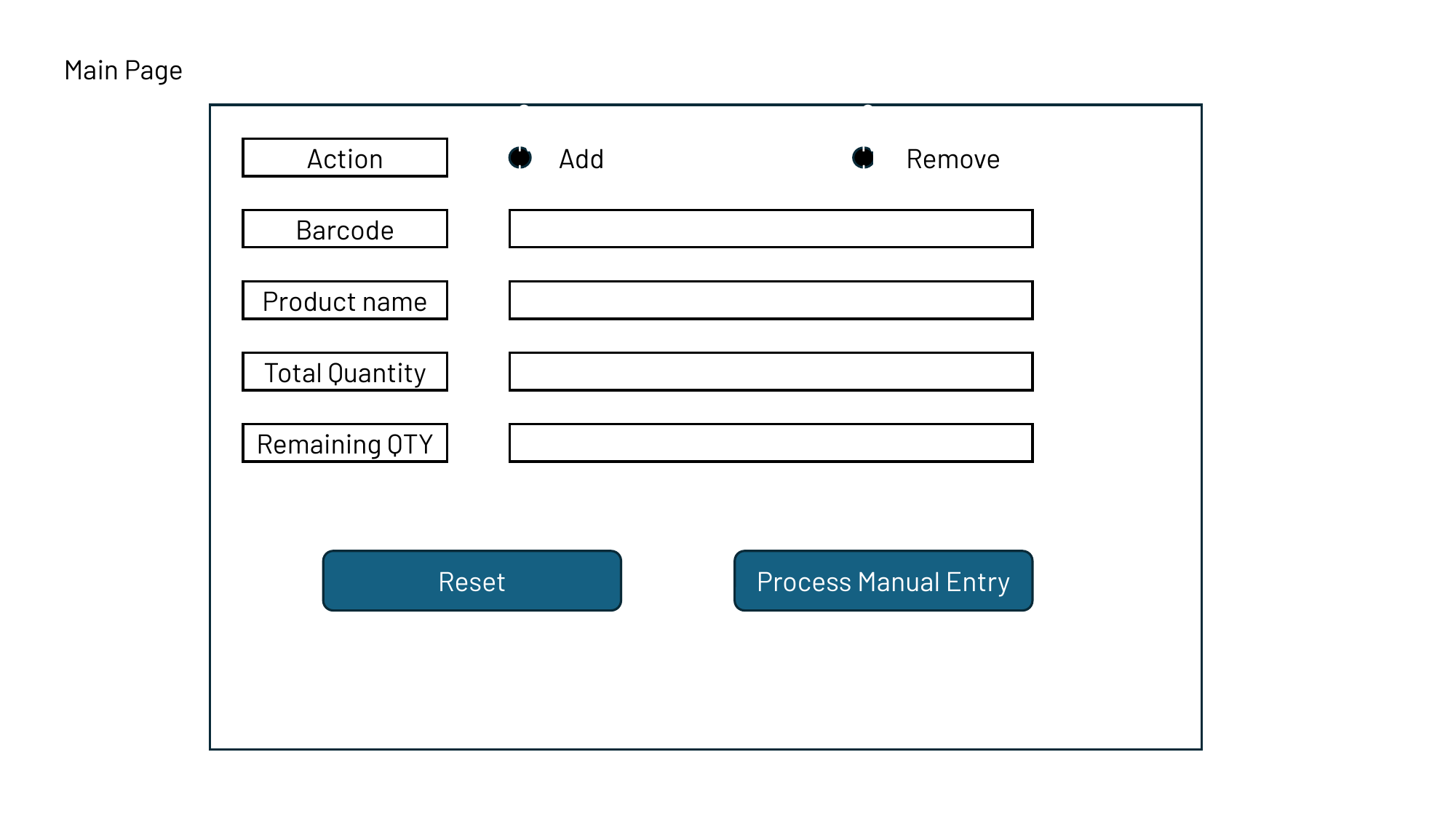

Main Page

Remove
Action
Add
https://prg800-super6.atlassian.net/jira/software/projects/SCRUM/boards/1/backlog?atlOrigin=eyJpIjoiM2E5NzkwMGMzNDcyNDIwMmEyZmE3NzdjMTlhMGY3NTQiLCJwIjoiaiJ9
https://prg800-super6.atlassian.net/jira/software/projects/SCRUM/boards/1/backlog?atlOrigin=eyJpIjoiM2E5NzkwMGMzNDcyNDIwMmEyZmE3NzdjMTlhMGY3NTQiLCJwIjoiaiJ9
Barcode

Product name

Total Quantity

Remaining QTY
Reset
Process Manual Entry